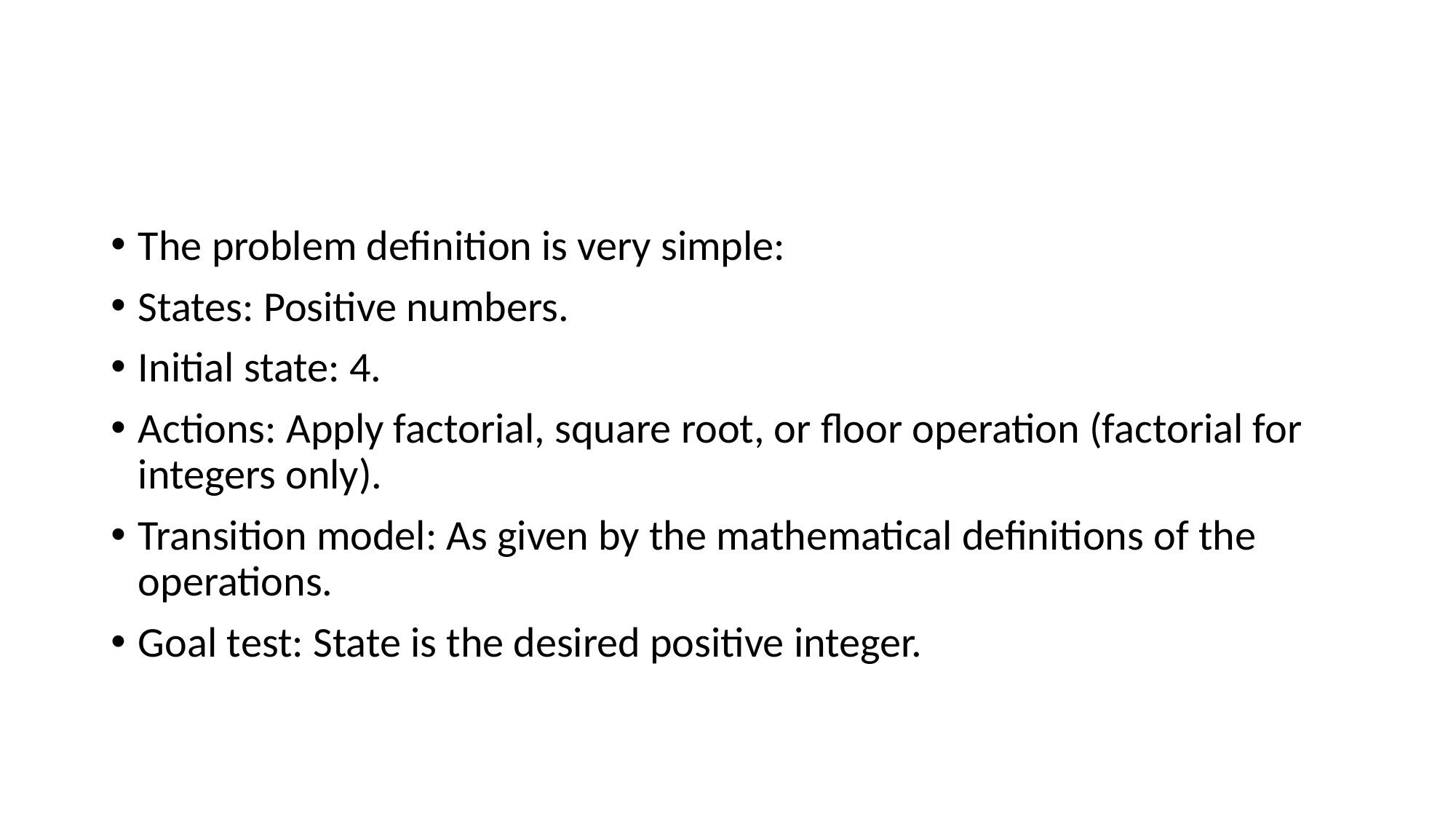

#
The problem definition is very simple:
States: Positive numbers.
Initial state: 4.
Actions: Apply factorial, square root, or floor operation (factorial for integers only).
Transition model: As given by the mathematical definitions of the operations.
Goal test: State is the desired positive integer.